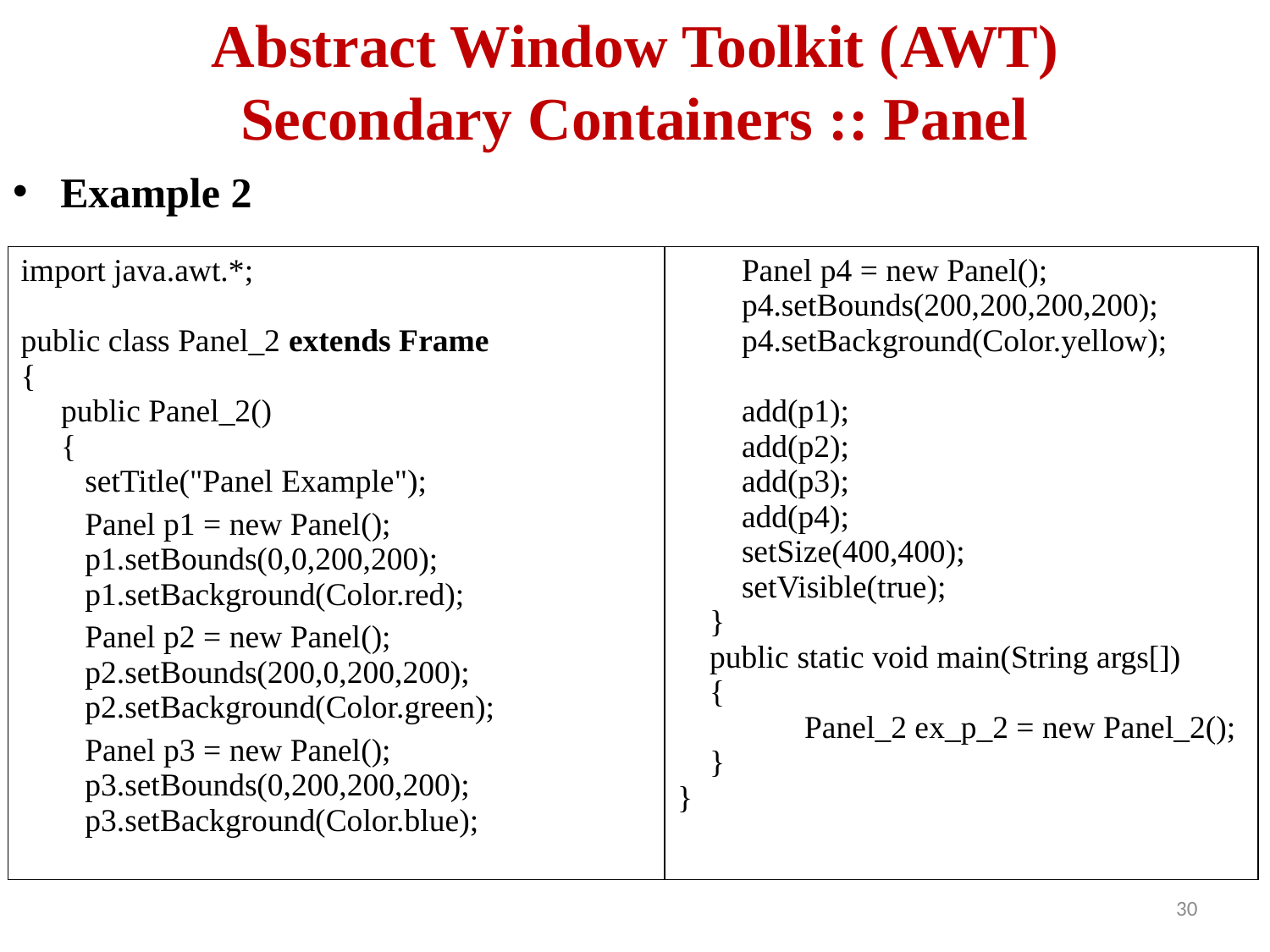

# Abstract Window Toolkit (AWT) Secondary Containers :: Panel
Example 2

| import java.awt.\*; public class Panel\_2 extends Frame { public Panel\_2() { setTitle("Panel Example"); Panel p1 = new Panel(); p1.setBounds(0,0,200,200); p1.setBackground(Color.red); Panel p2 = new Panel(); p2.setBounds(200,0,200,200); p2.setBackground(Color.green); Panel p3 = new Panel(); p3.setBounds(0,200,200,200); p3.setBackground(Color.blue); | Panel p4 = new Panel(); p4.setBounds(200,200,200,200); p4.setBackground(Color.yellow); add(p1); add(p2); add(p3); add(p4); setSize(400,400); setVisible(true); } public static void main(String args[]) { Panel\_2 ex\_p\_2 = new Panel\_2(); } } |
| --- | --- |
 30